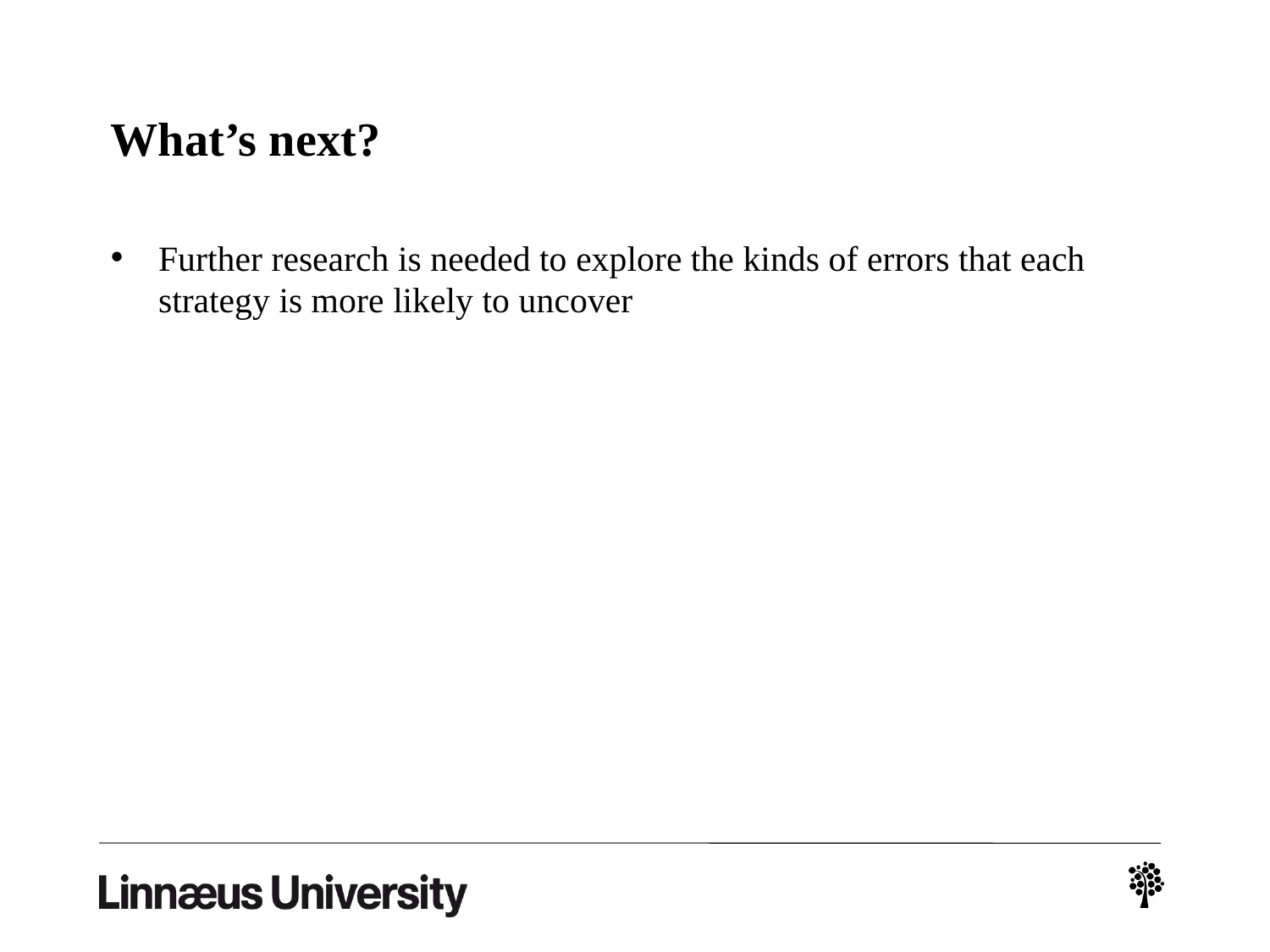

# What’s next?
Further research is needed to explore the kinds of errors that each strategy is more likely to uncover